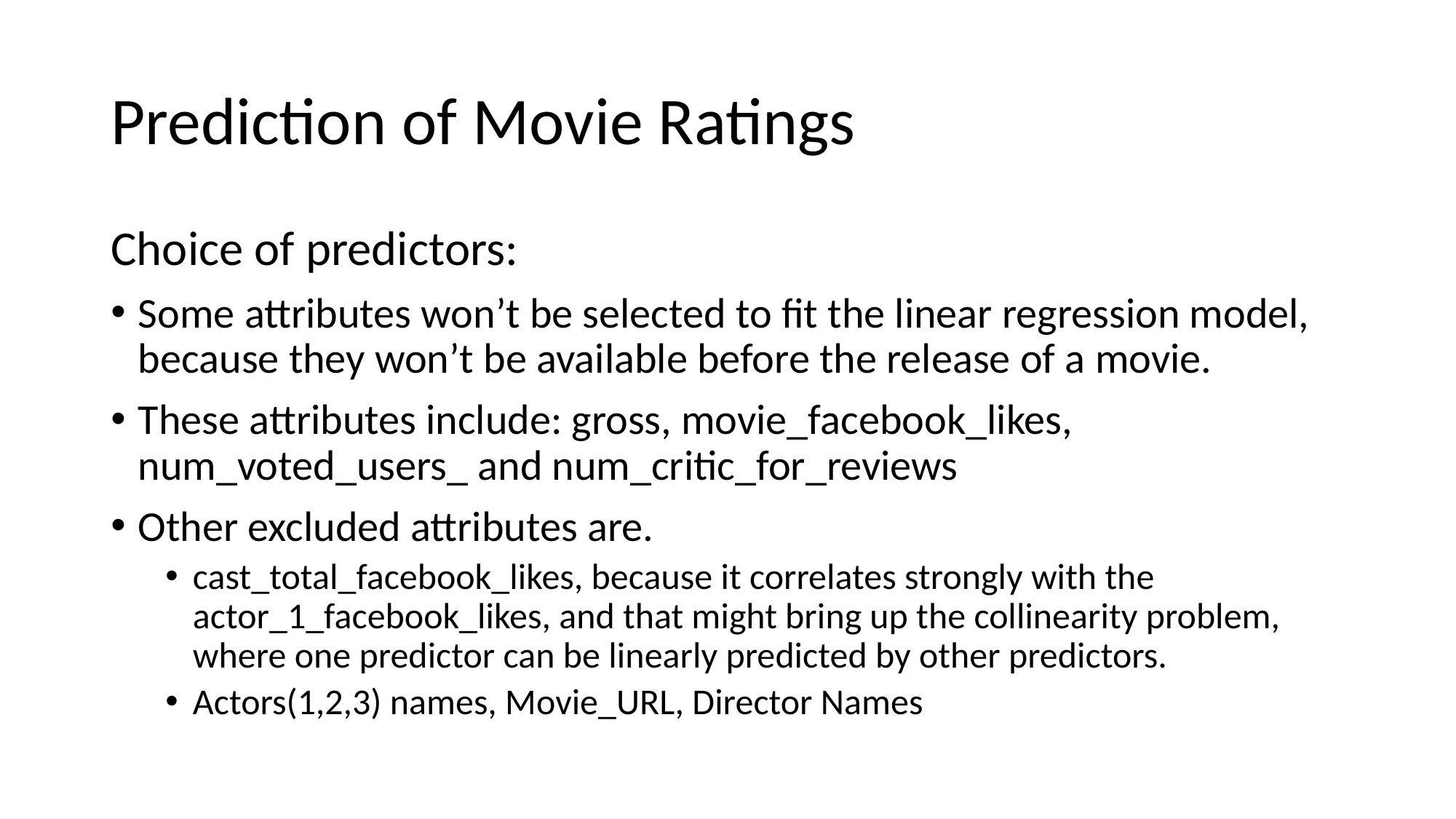

# Prediction of Movie Ratings
Choice of predictors:
Some attributes won’t be selected to fit the linear regression model, because they won’t be available before the release of a movie.
These attributes include: gross, movie_facebook_likes, num_voted_users_ and num_critic_for_reviews
Other excluded attributes are.
cast_total_facebook_likes, because it correlates strongly with the actor_1_facebook_likes, and that might bring up the collinearity problem, where one predictor can be linearly predicted by other predictors.
Actors(1,2,3) names, Movie_URL, Director Names